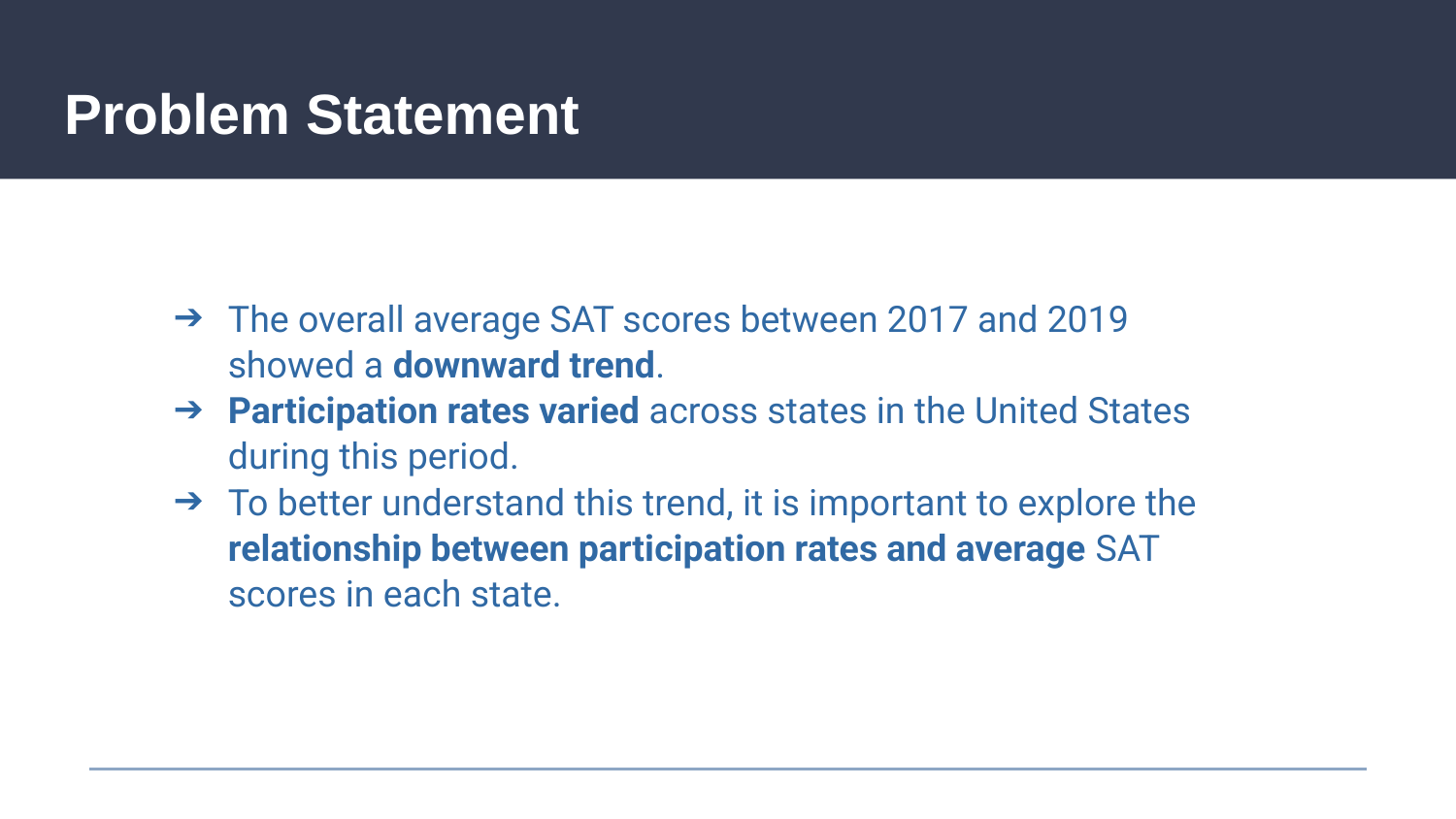

# Problem Statement
The overall average SAT scores between 2017 and 2019 showed a downward trend.
Participation rates varied across states in the United States during this period.
To better understand this trend, it is important to explore the relationship between participation rates and average SAT scores in each state.